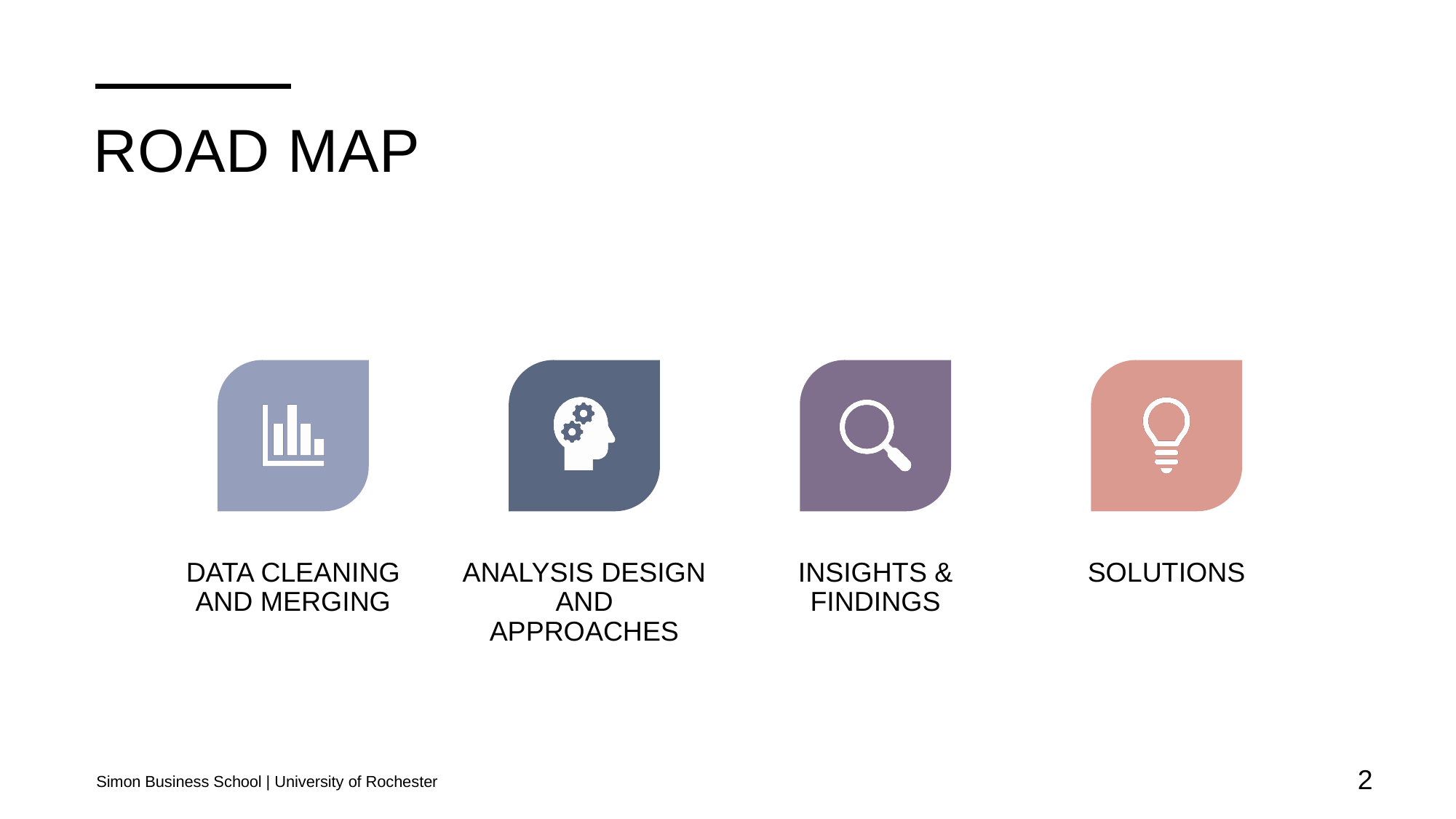

# Road Map
Data Cleaning and Merging
Analysis Design and Approaches
Insights & Findings
Solutions
Simon Business School | University of Rochester
2